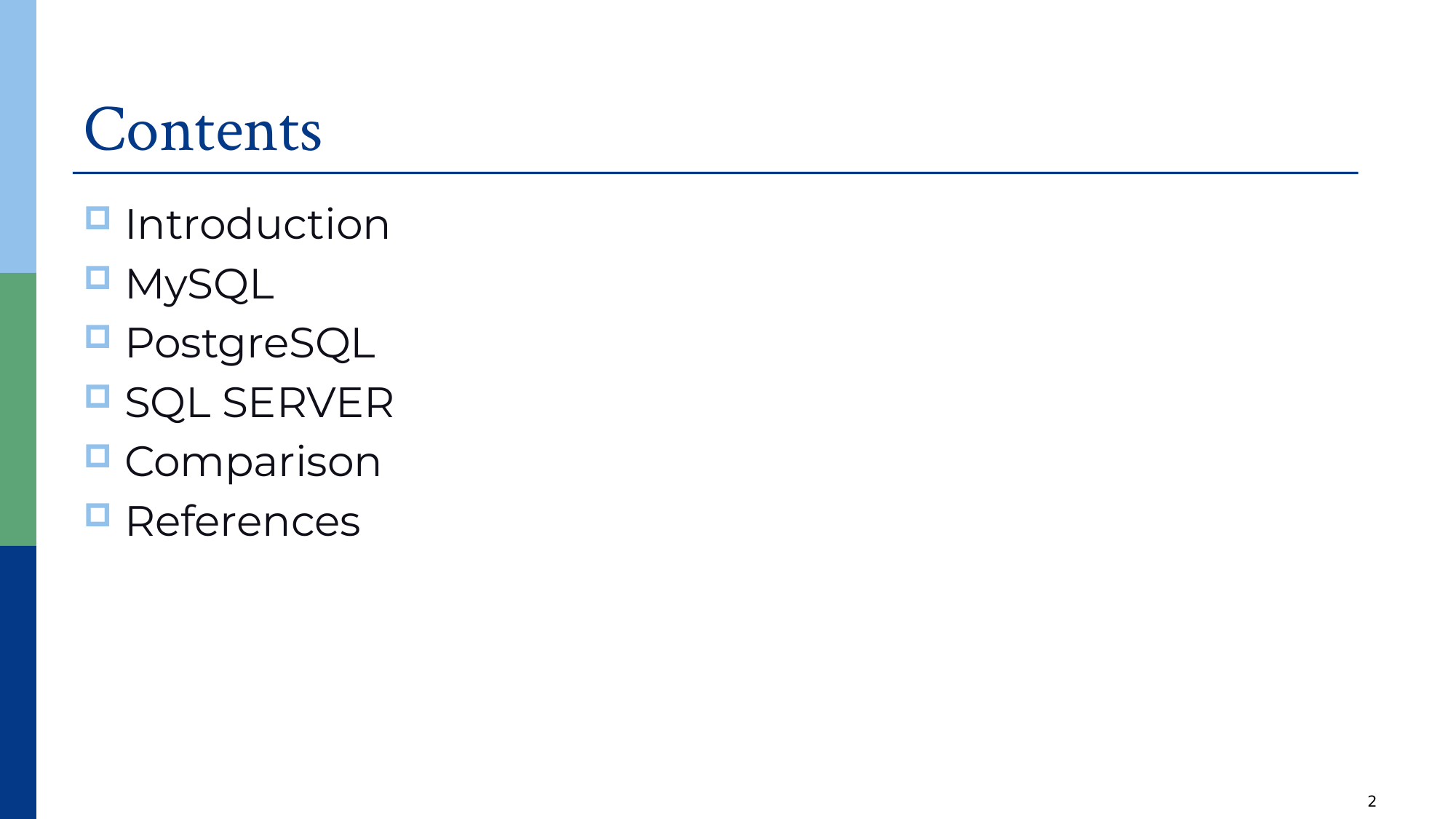

# Contents
Introduction
MySQL
PostgreSQL
SQL SERVER
Comparison
References
2